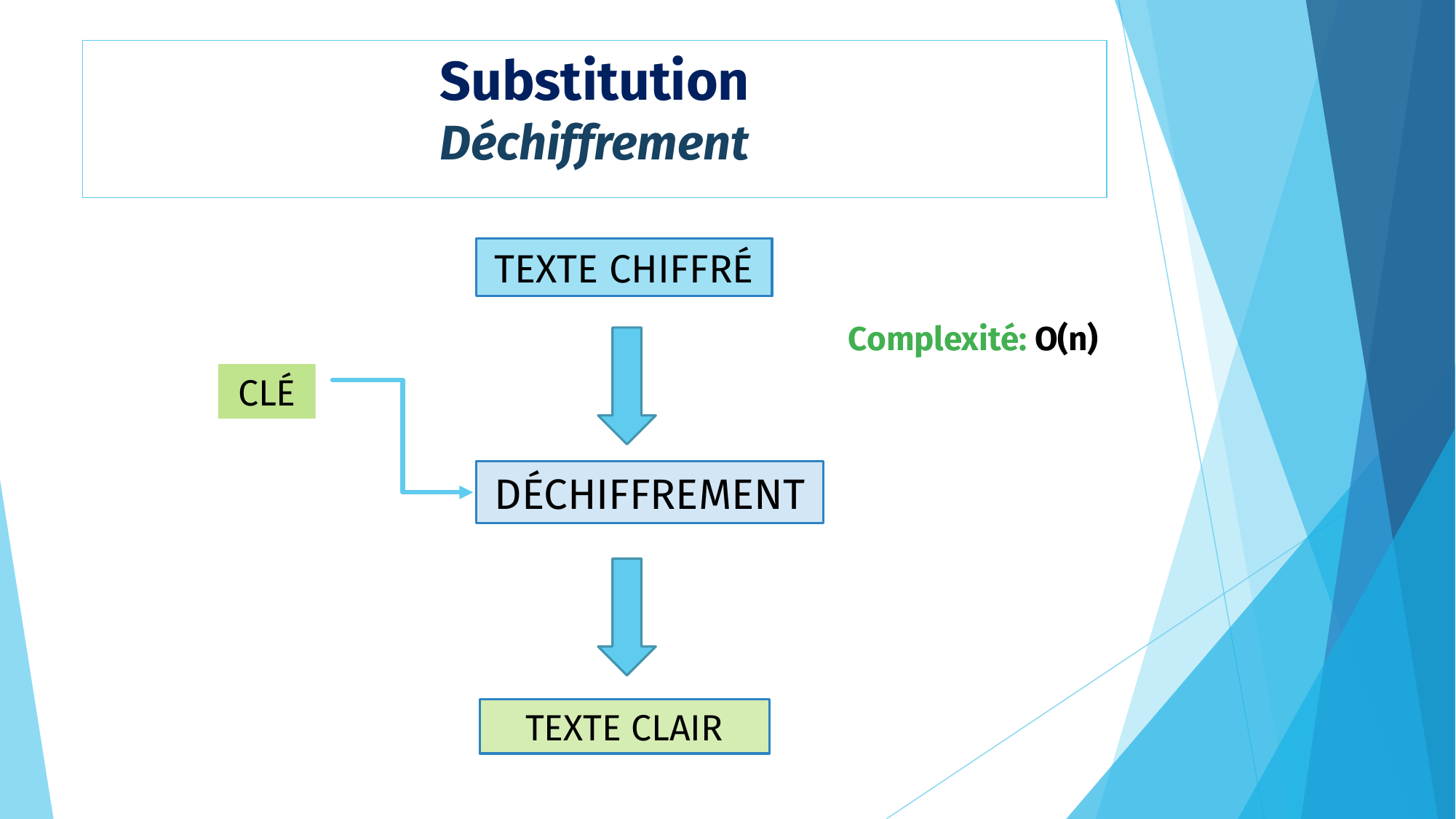

Substitution
Déchiffrement

TEXTE CHIFFRÉ
Complexité: O(n)

CLÉ

DÉCHIFFREMENT

TEXTE CLAIR
15